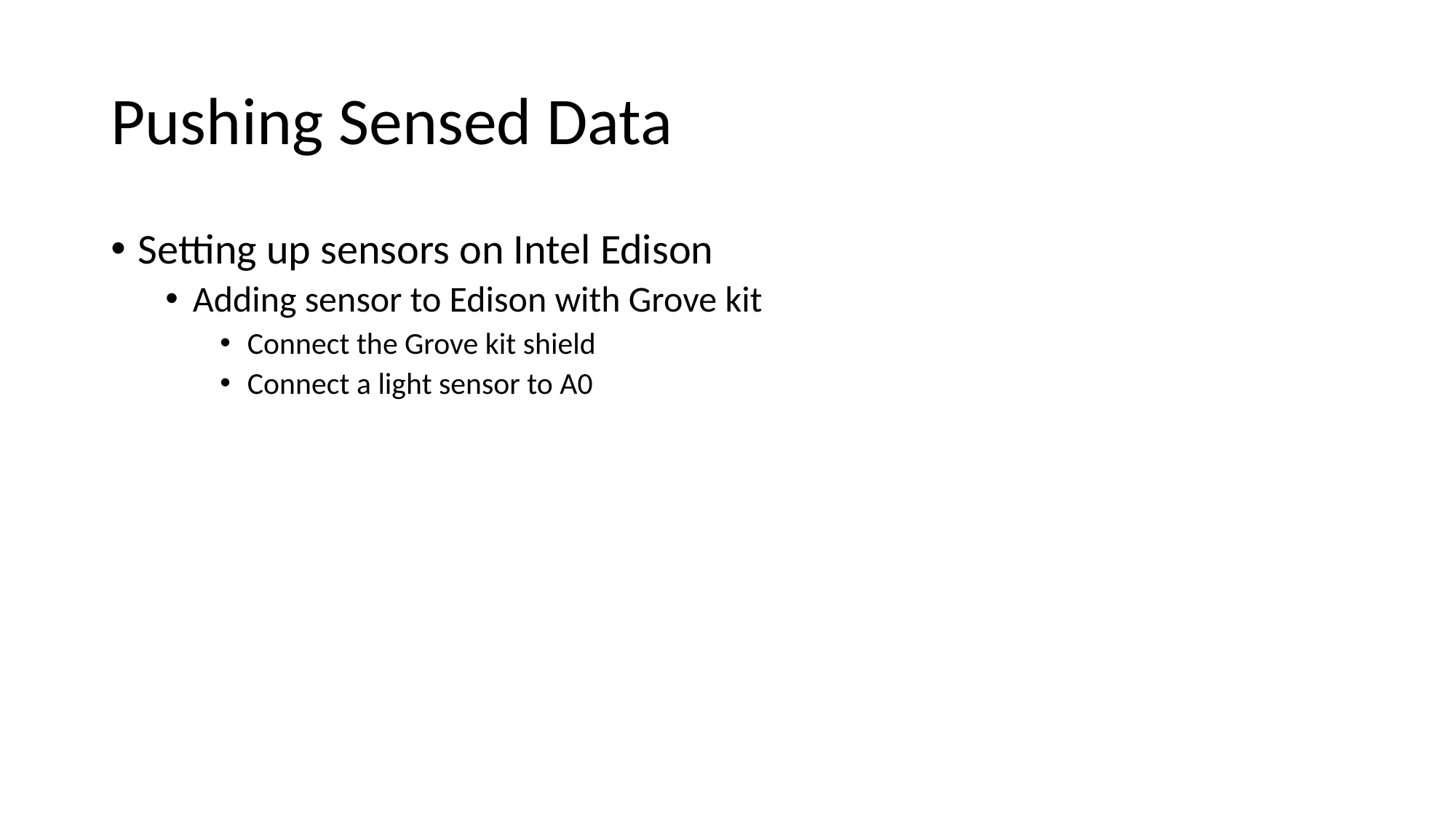

# Pushing Sensed Data
Setting up sensors on Intel Edison
Adding sensor to Edison with Grove kit
Connect the Grove kit shield
Connect a light sensor to A0